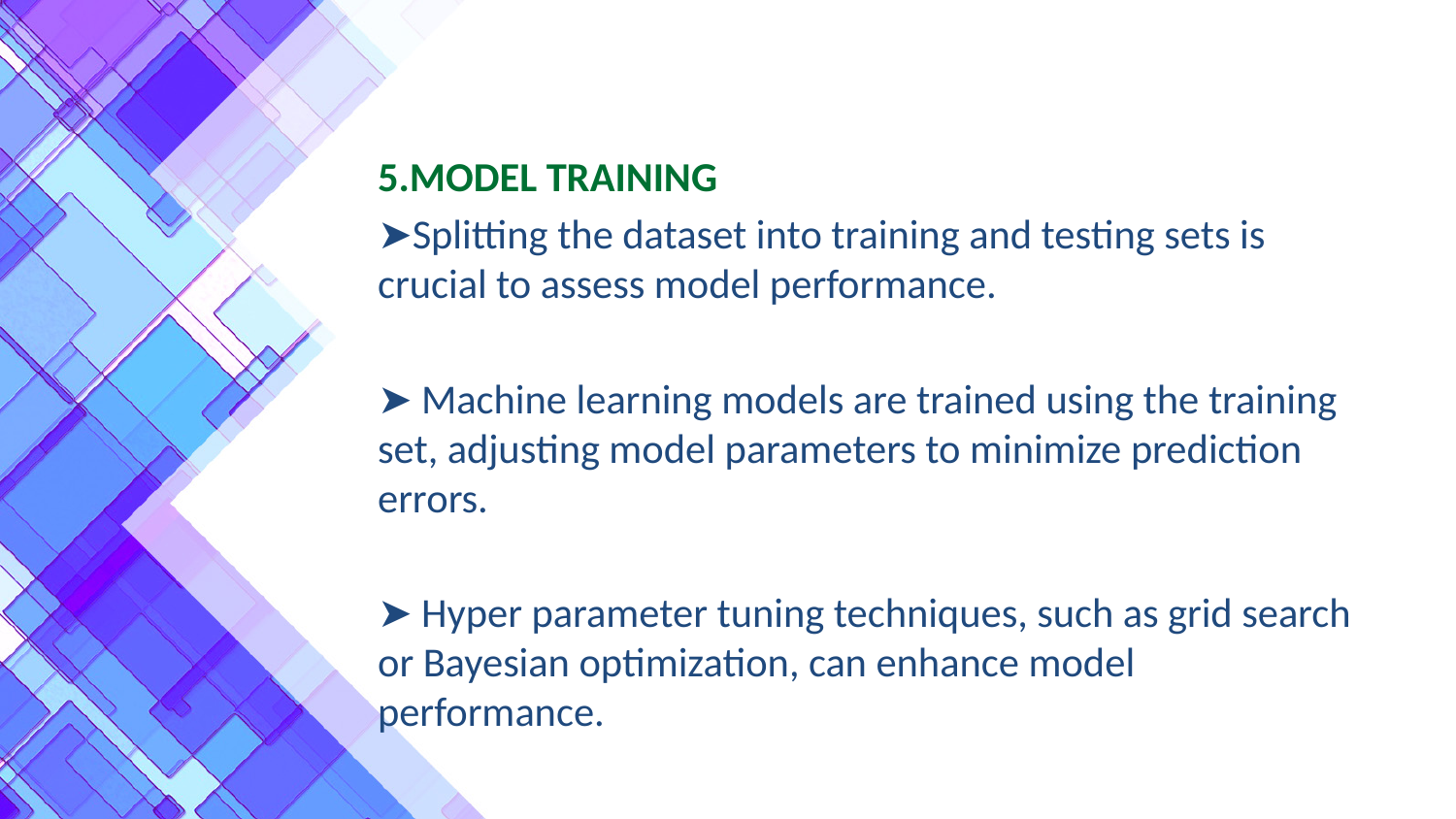

5.MODEL TRAINING
➤Splitting the dataset into training and testing sets is crucial to assess model performance.

➤ Machine learning models are trained using the training set, adjusting model parameters to minimize prediction errors.

➤ Hyper parameter tuning techniques, such as grid search or Bayesian optimization, can enhance model performance.